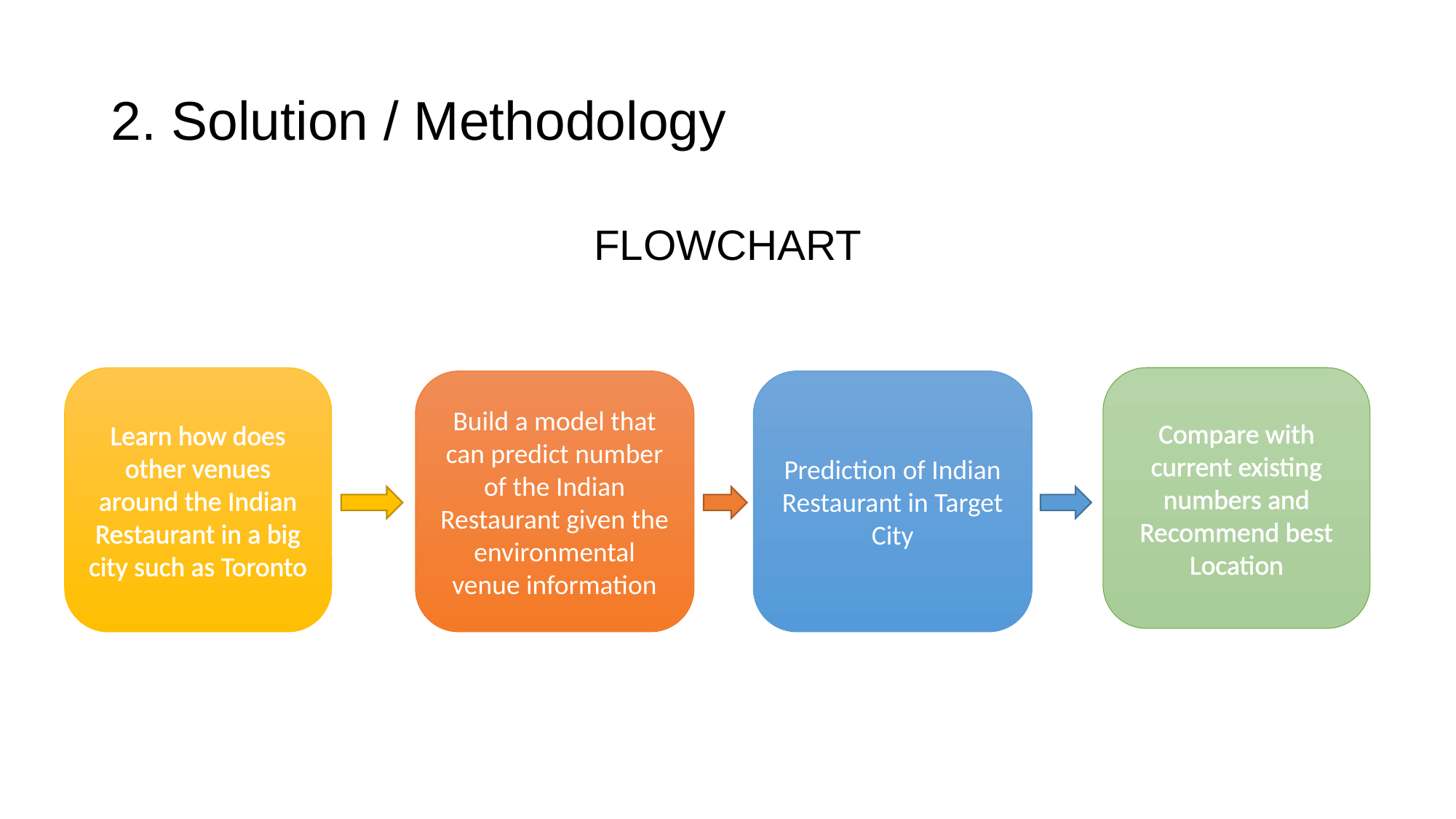

# 2. Solution / Methodology
FLOWCHART

Learn how does other venues around the Indian Restaurant in a big city such as Toronto
Compare with current existing numbers and Recommend best Location
Build a model that can predict number of the Indian Restaurant given the environmental venue information
Prediction of Indian Restaurant in Target City